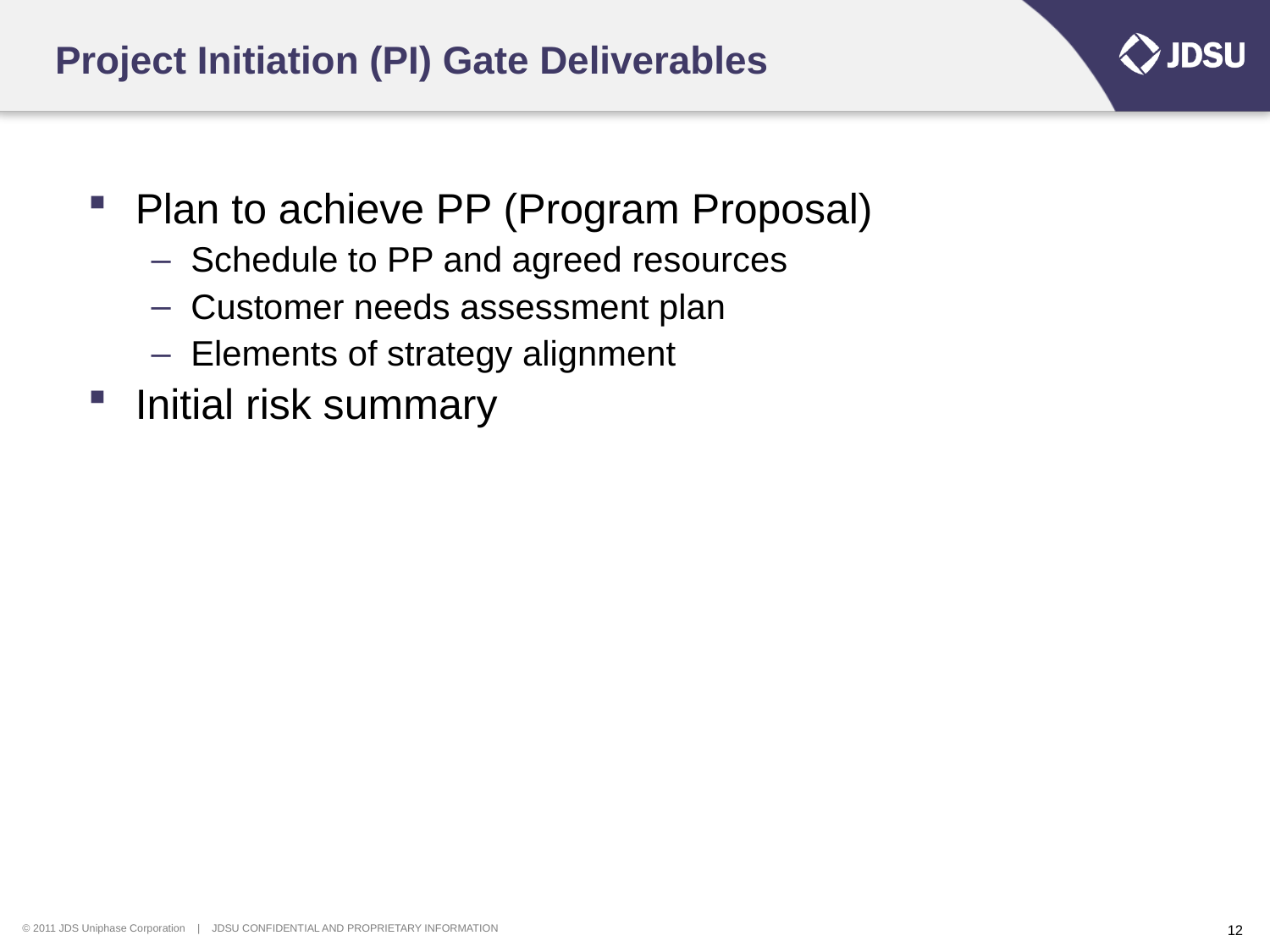

# Project Initiation (PI) Gate Deliverables
Plan to achieve PP (Program Proposal)
Schedule to PP and agreed resources
Customer needs assessment plan
Elements of strategy alignment
Initial risk summary